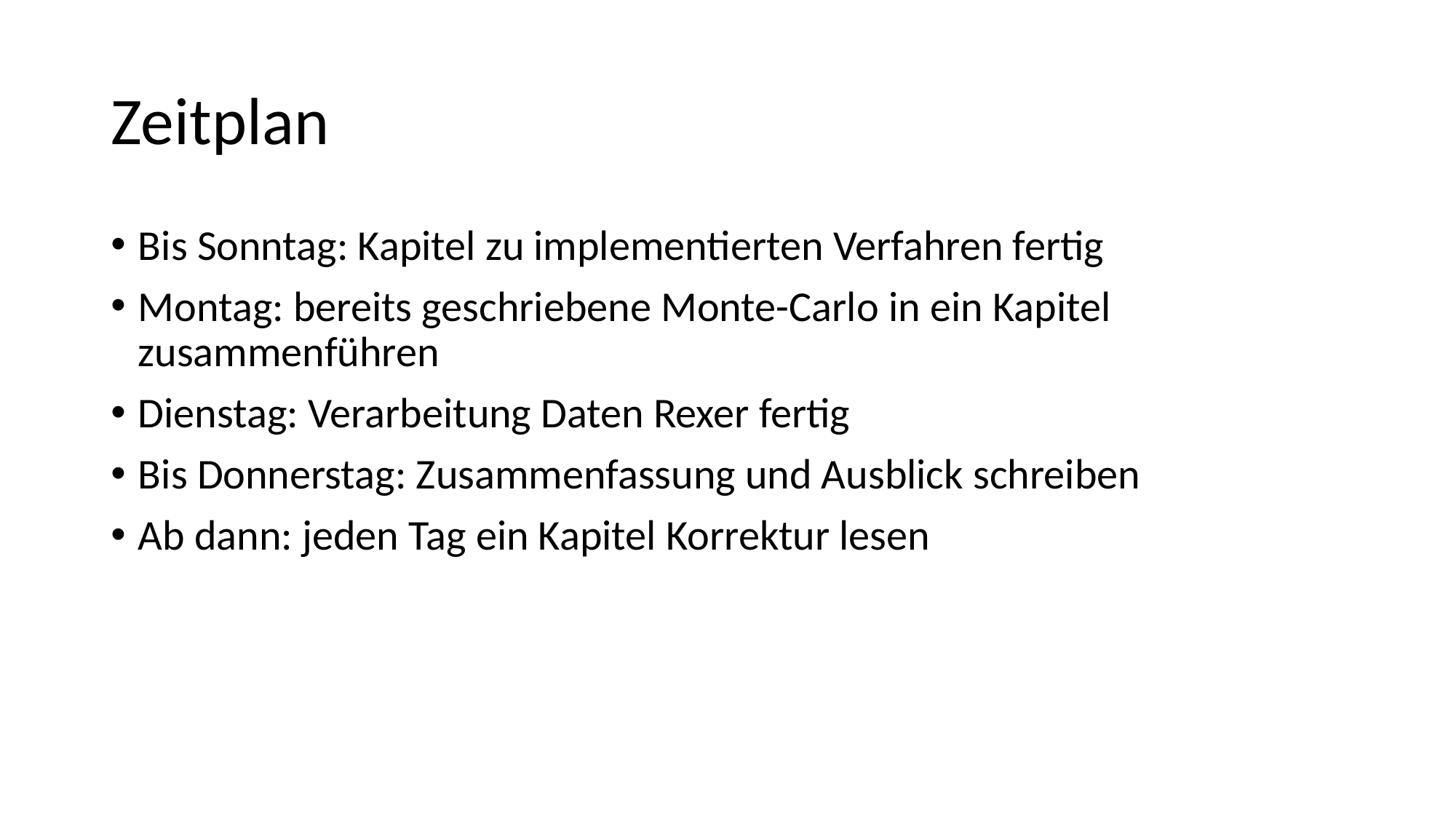

# Zeitplan
Bis Sonntag: Kapitel zu implementierten Verfahren fertig
Montag: bereits geschriebene Monte-Carlo in ein Kapitel zusammenführen
Dienstag: Verarbeitung Daten Rexer fertig
Bis Donnerstag: Zusammenfassung und Ausblick schreiben
Ab dann: jeden Tag ein Kapitel Korrektur lesen